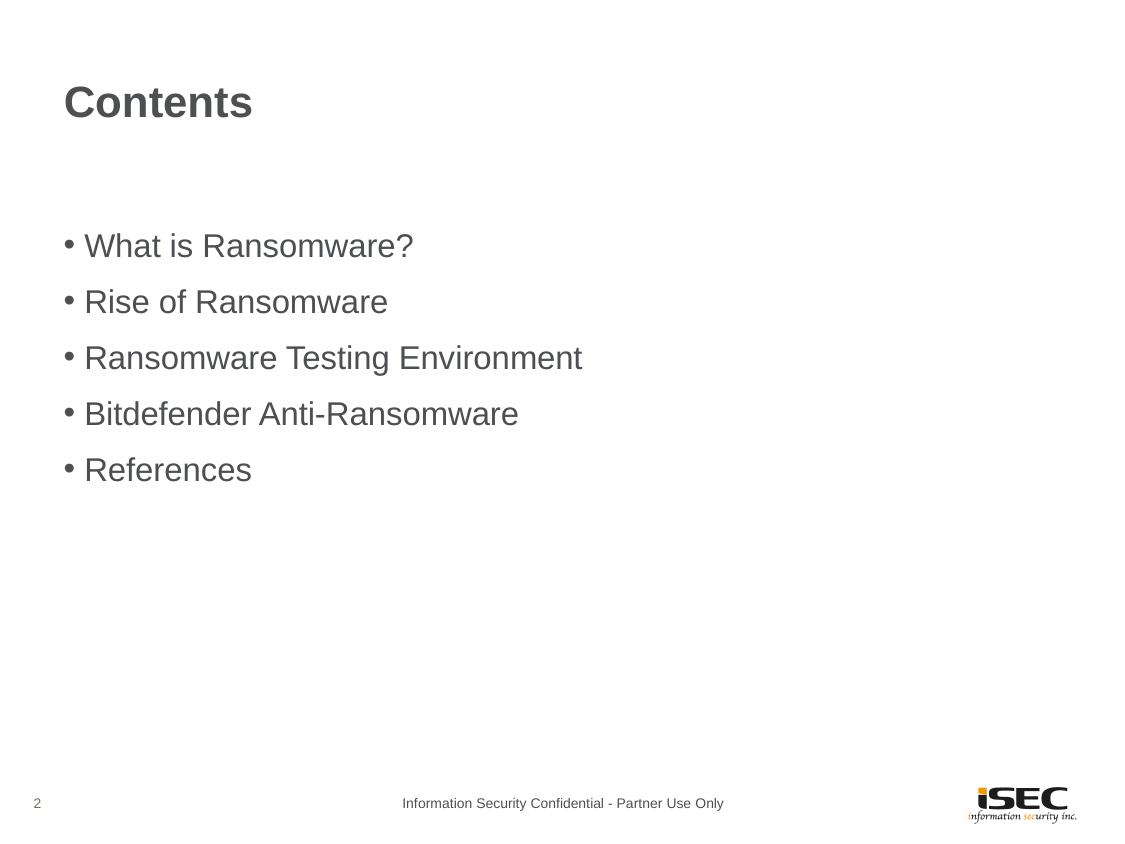

# Contents
What is Ransomware?
Rise of Ransomware
Ransomware Testing Environment
Bitdefender Anti-Ransomware
References
2